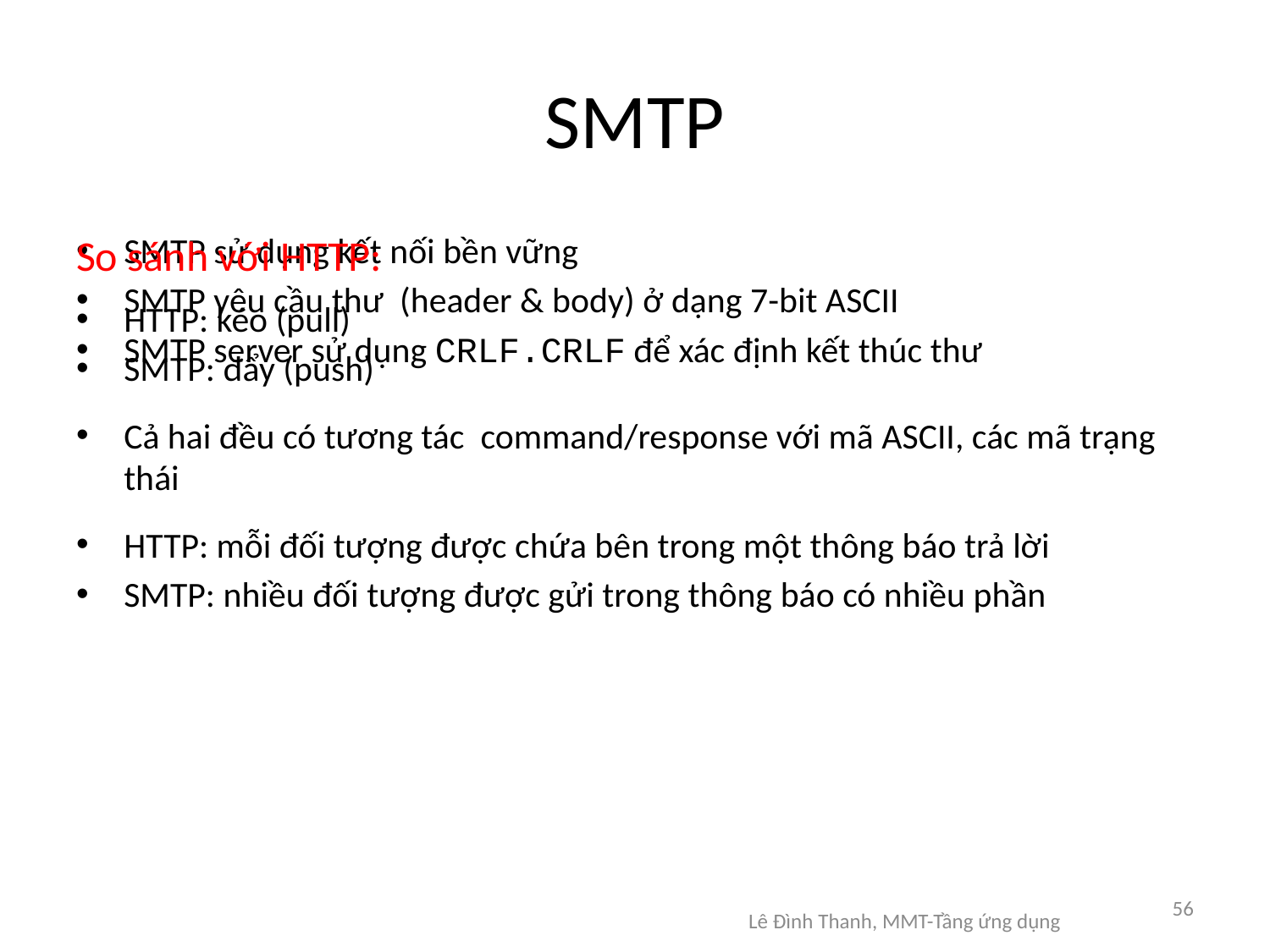

# SMTP
SMTP sử dụng kết nối bền vững
SMTP yêu cầu thư  (header & body) ở dạng 7-bit ASCII
SMTP server sử dụng CRLF.CRLF để xác định kết thúc thư
So sánh với HTTP:
HTTP: kéo (pull)
SMTP: đẩy (push)
Cả hai đều có tương tác  command/response với mã ASCII, các mã trạng thái
HTTP: mỗi đối tượng được chứa bên trong một thông báo trả lời
SMTP: nhiều đối tượng được gửi trong thông báo có nhiều phần
56
Lê Đình Thanh, MMT-Tầng ứng dụng